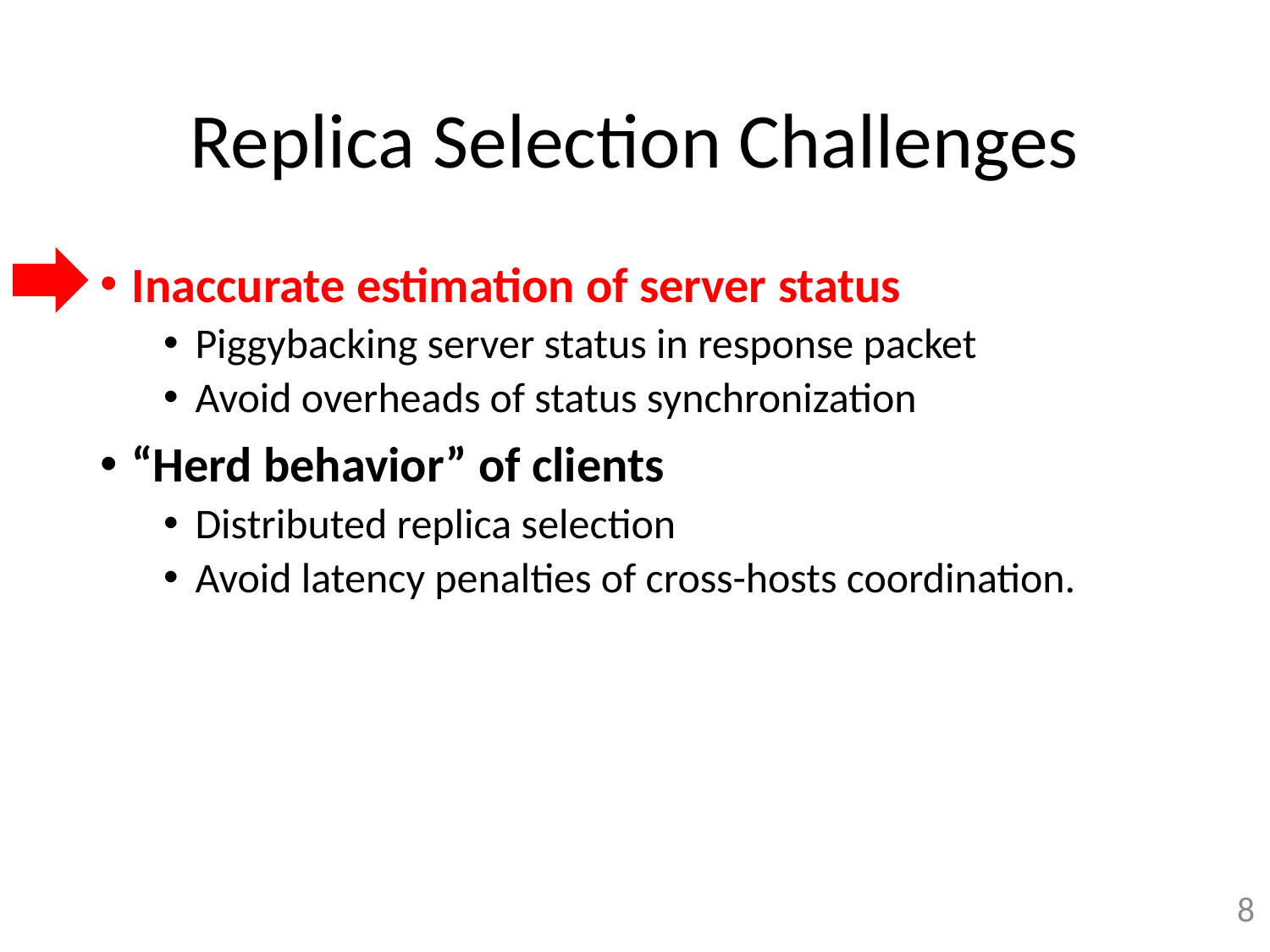

# Replica Selection Challenges

Inaccurate estimation of server status
Piggybacking server status in response packet
Avoid overheads of status synchronization
“Herd behavior” of clients
Distributed replica selection
Avoid latency penalties of cross-hosts coordination.
8